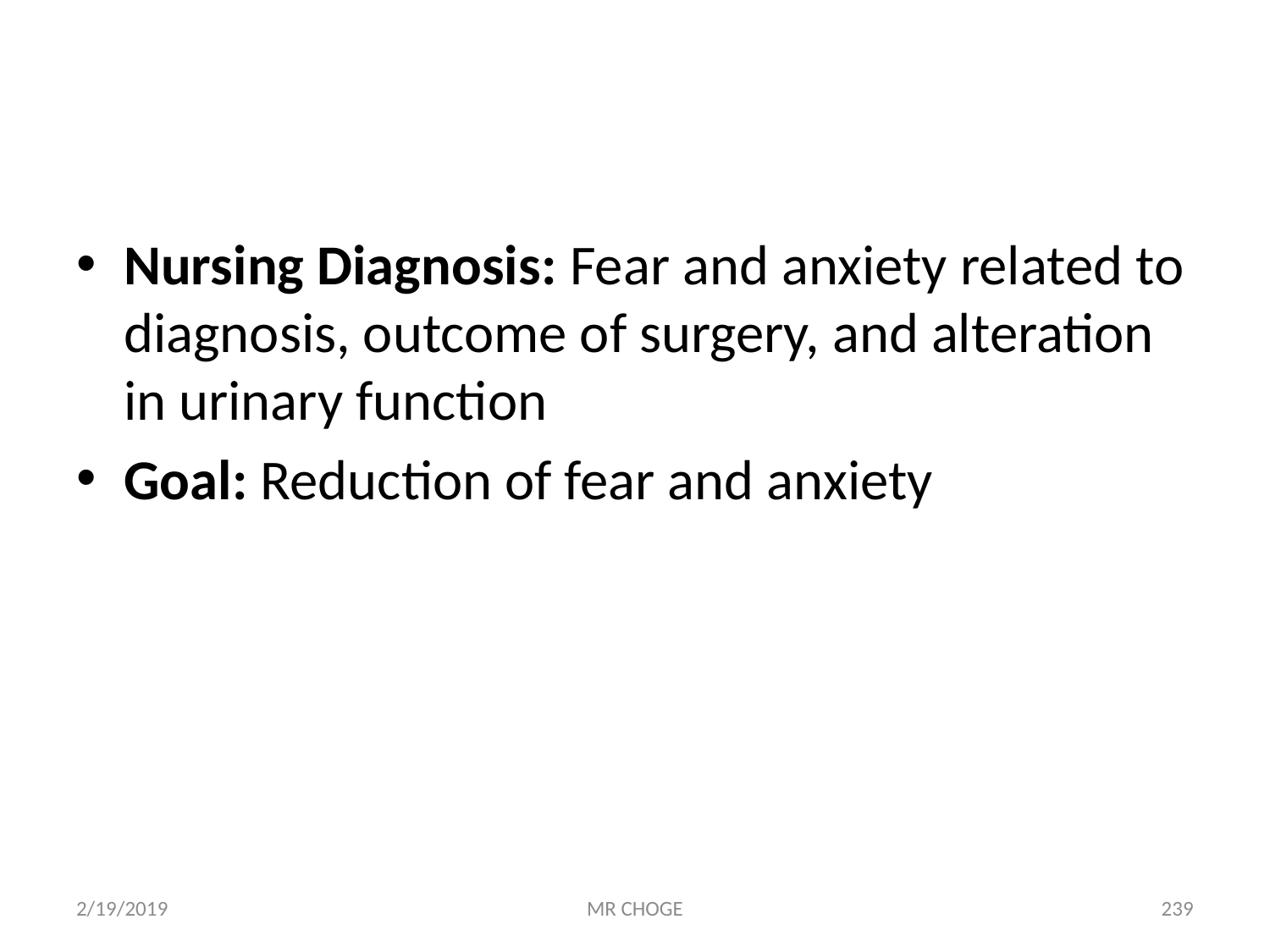

#
Nursing Diagnosis: Fear and anxiety related to diagnosis, outcome of surgery, and alteration in urinary function
Goal: Reduction of fear and anxiety
2/19/2019
MR CHOGE
239